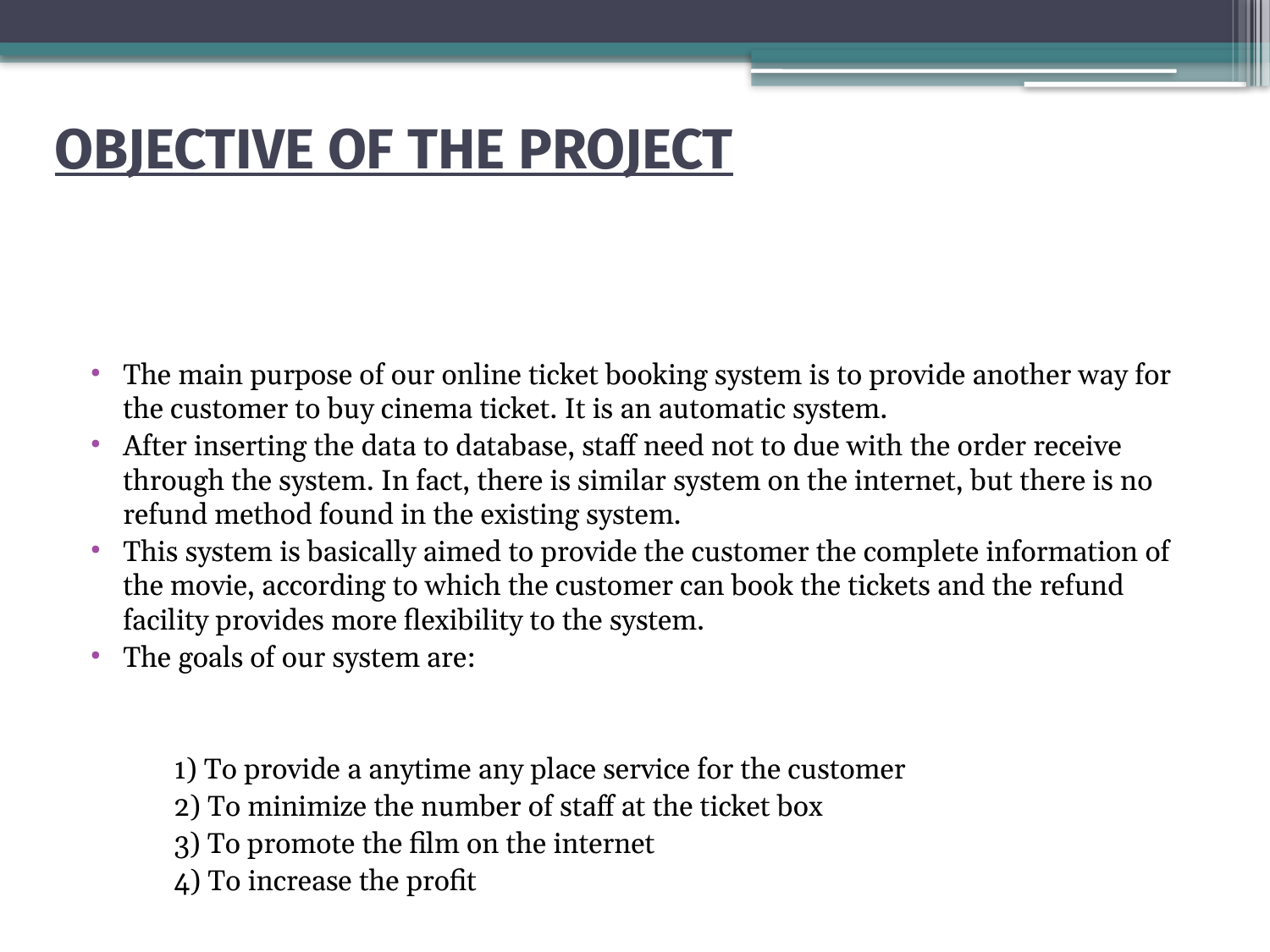

# OBJECTIVE OF THE PROJECT

The main purpose of our online ticket booking system is to provide another way for the customer to buy cinema ticket. It is an automatic system.
After inserting the data to database, staff need not to due with the order receive through the system. In fact, there is similar system on the internet, but there is no refund method found in the existing system.
This system is basically aimed to provide the customer the complete information of the movie, according to which the customer can book the tickets and the refund facility provides more flexibility to the system.
The goals of our system are:

            1) To provide a anytime any place service for the customer
            2) To minimize the number of staff at the ticket box
            3) To promote the film on the internet
            4) To increase the profit